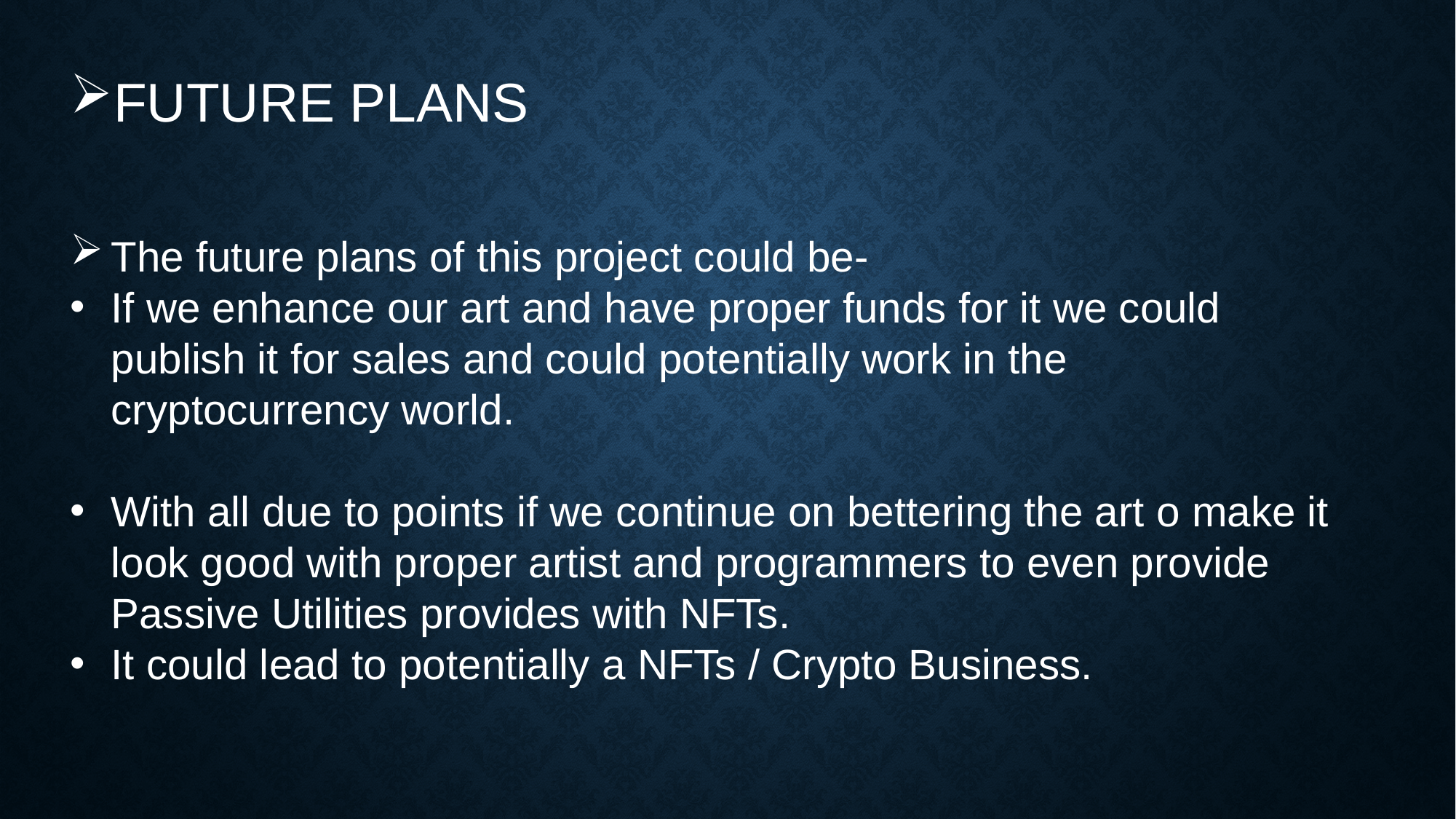

FUTURE PLANS
The future plans of this project could be-
If we enhance our art and have proper funds for it we could publish it for sales and could potentially work in the cryptocurrency world.

With all due to points if we continue on bettering the art o make it look good with proper artist and programmers to even provide Passive Utilities provides with NFTs.
It could lead to potentially a NFTs / Crypto Business.